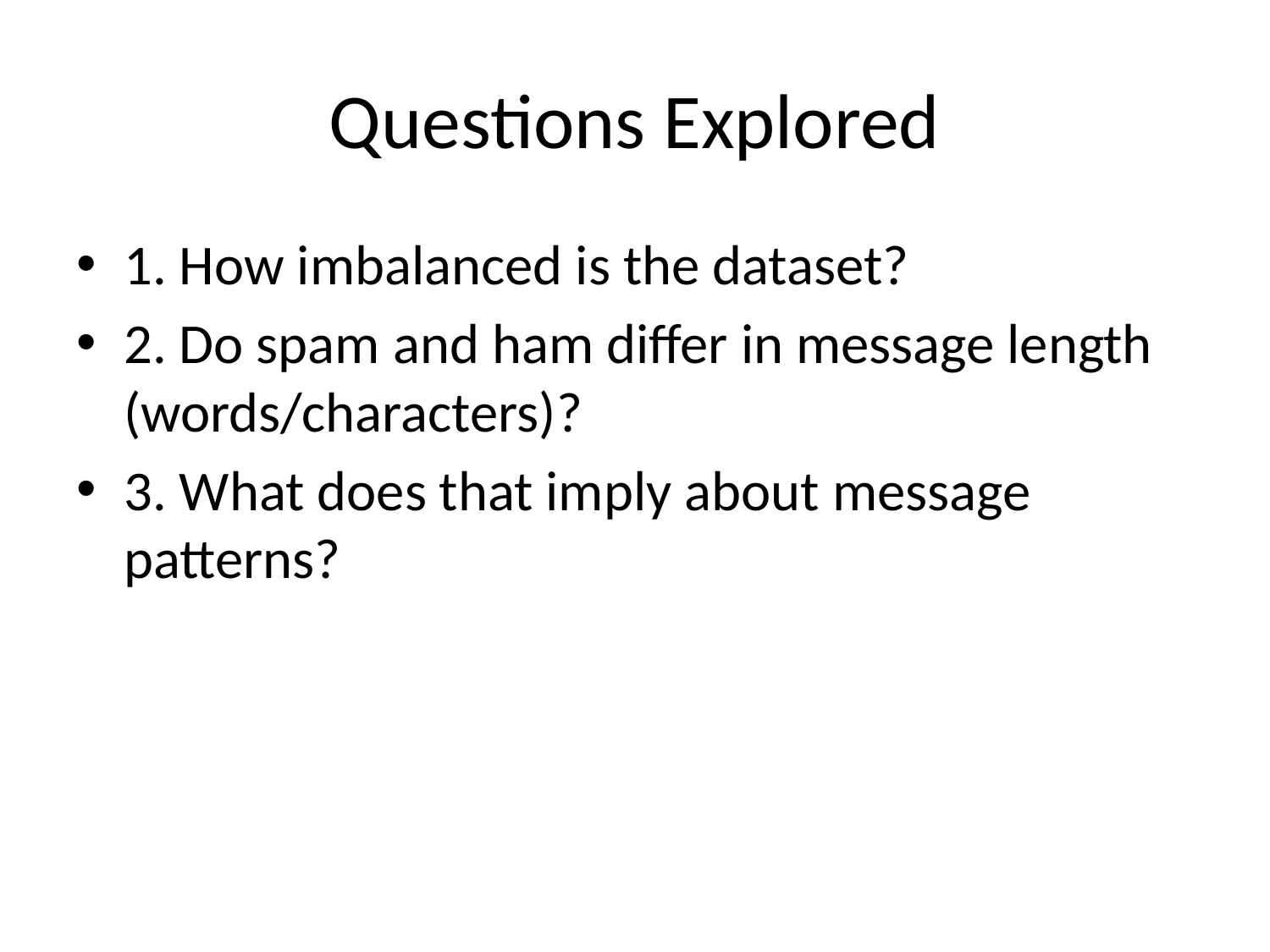

# Questions Explored
1. How imbalanced is the dataset?
2. Do spam and ham differ in message length (words/characters)?
3. What does that imply about message patterns?